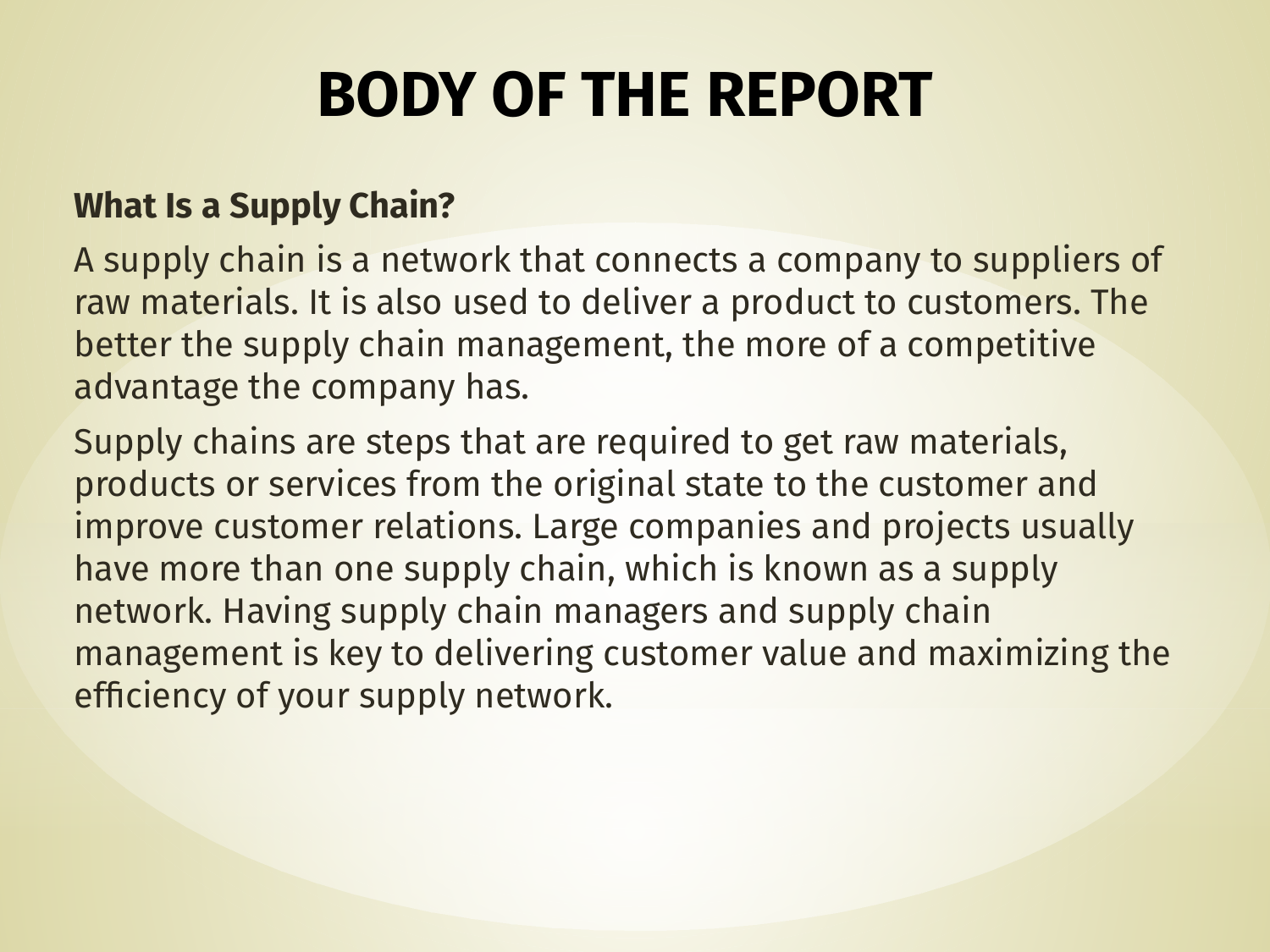

# BODY OF THE REPORT
What Is a Supply Chain?
A supply chain is a network that connects a company to suppliers of raw materials. It is also used to deliver a product to customers. The better the supply chain management, the more of a competitive advantage the company has.
Supply chains are steps that are required to get raw materials, products or services from the original state to the customer and improve customer relations. Large companies and projects usually have more than one supply chain, which is known as a supply network. Having supply chain managers and supply chain management is key to delivering customer value and maximizing the efficiency of your supply network.